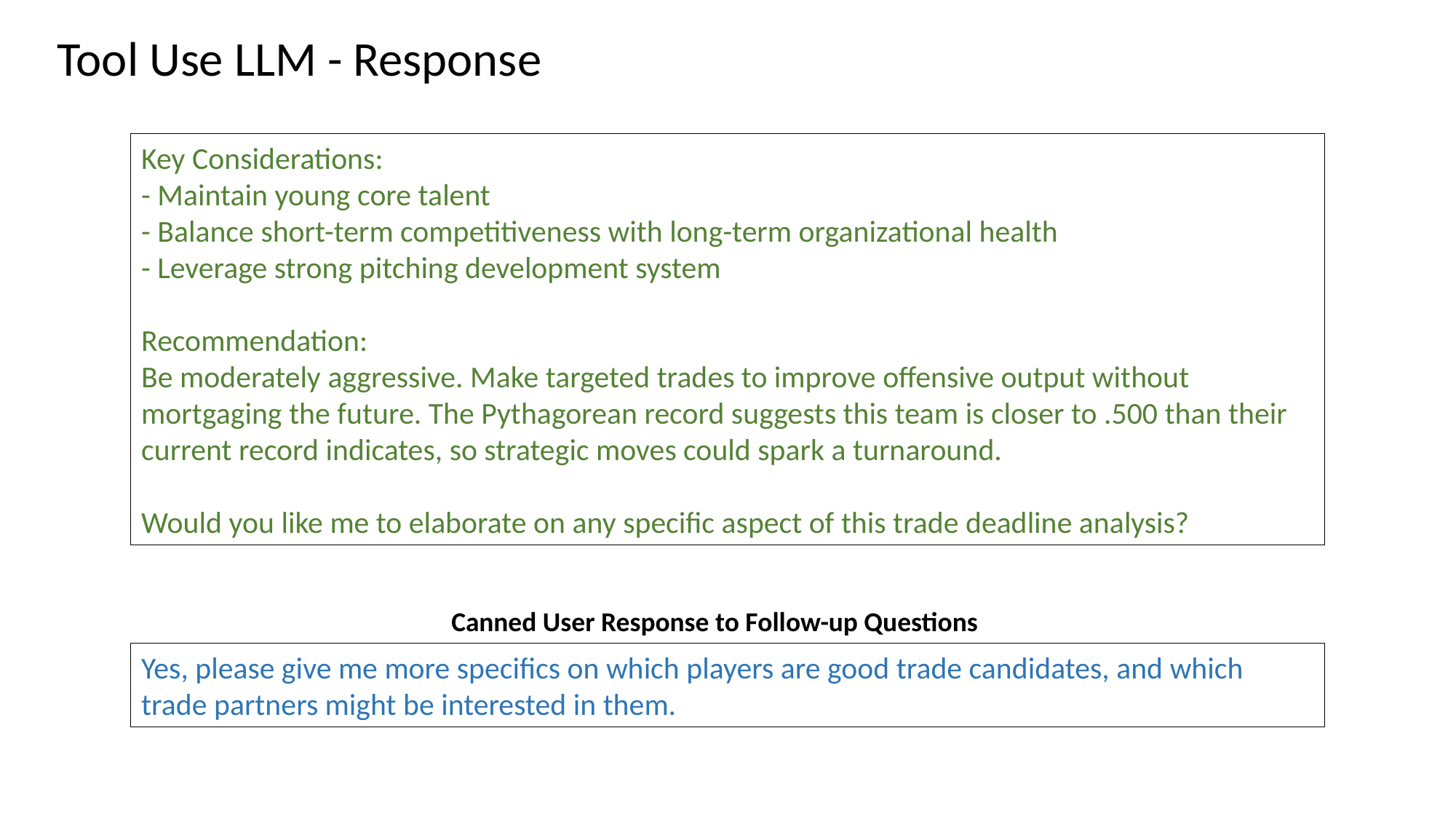

# Tool Use LLM - Response
Key Considerations:
- Maintain young core talent
- Balance short-term competitiveness with long-term organizational health
- Leverage strong pitching development system

Recommendation:
Be moderately aggressive. Make targeted trades to improve offensive output without mortgaging the future. The Pythagorean record suggests this team is closer to .500 than their current record indicates, so strategic moves could spark a turnaround.

Would you like me to elaborate on any specific aspect of this trade deadline analysis?
Canned User Response to Follow-up Questions
Yes, please give me more specifics on which players are good trade candidates, and which trade partners might be interested in them.